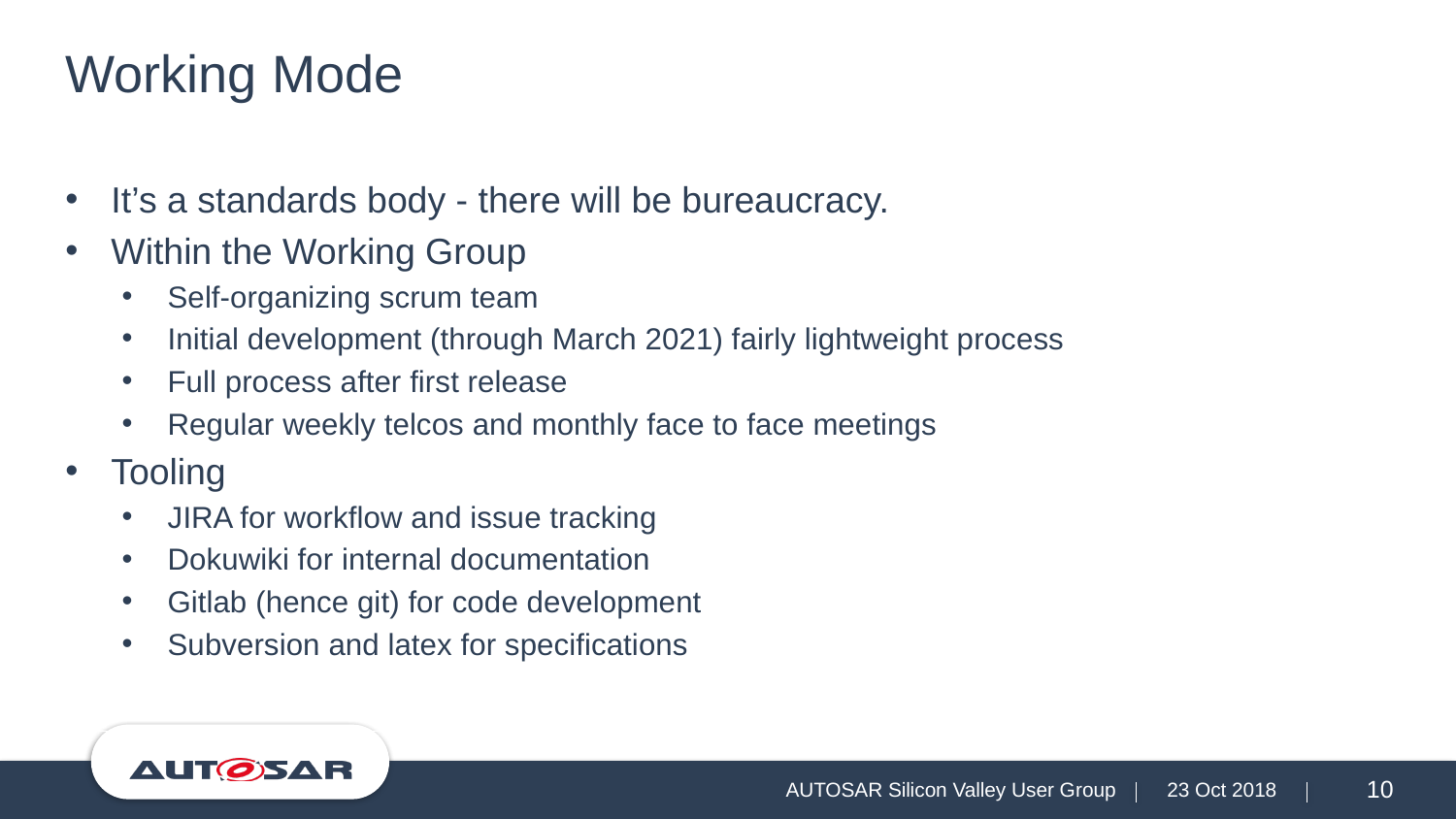

# Working Mode
It’s a standards body - there will be bureaucracy.
Within the Working Group
Self-organizing scrum team
Initial development (through March 2021) fairly lightweight process
Full process after first release
Regular weekly telcos and monthly face to face meetings
Tooling
JIRA for workflow and issue tracking
Dokuwiki for internal documentation
Gitlab (hence git) for code development
Subversion and latex for specifications

AUTOSAR Silicon Valley User Group
23 Oct 2018
10